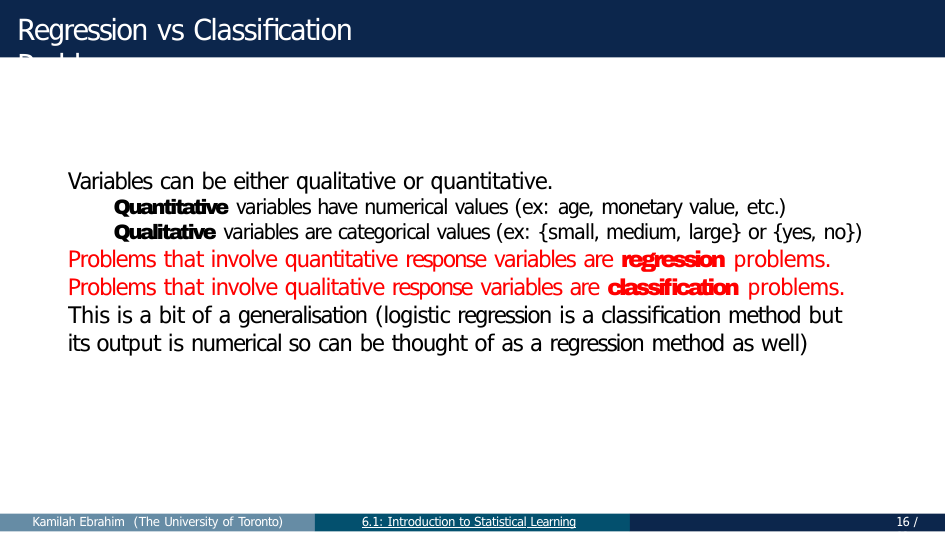

# Regression vs Classification Problems
Variables can be either qualitative or quantitative.
Quantitative variables have numerical values (ex: age, monetary value, etc.)
Qualitative variables are categorical values (ex: {small, medium, large} or {yes, no})
Problems that involve quantitative response variables are regression problems. Problems that involve qualitative response variables are classification problems. This is a bit of a generalisation (logistic regression is a classification method but its output is numerical so can be thought of as a regression method as well)
Kamilah Ebrahim (The University of Toronto)
6.1: Introduction to Statistical Learning
16 / 23